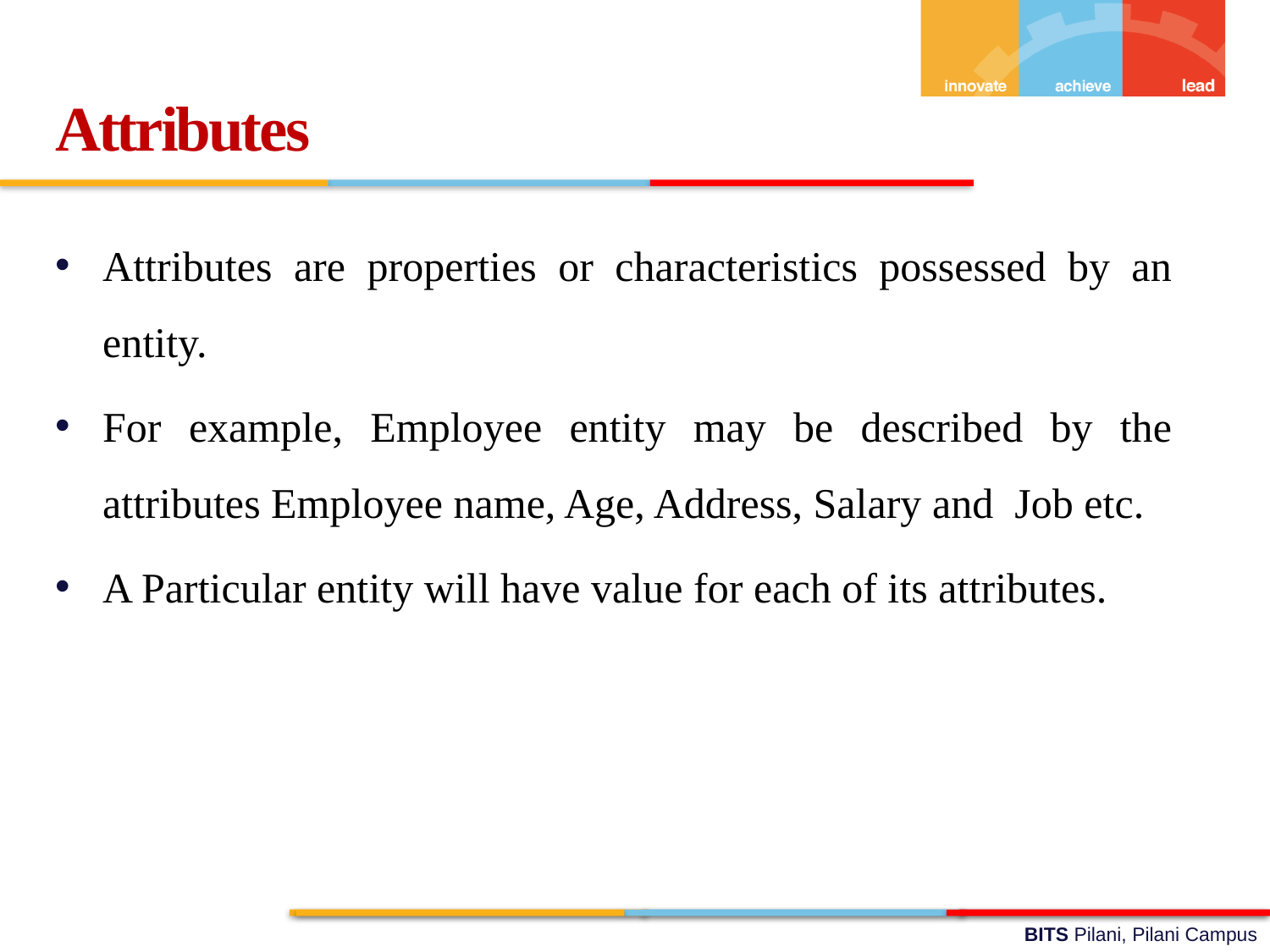

Attributes
Attributes are properties or characteristics possessed by an entity.
For example, Employee entity may be described by the attributes Employee name, Age, Address, Salary and  Job etc.
A Particular entity will have value for each of its attributes.